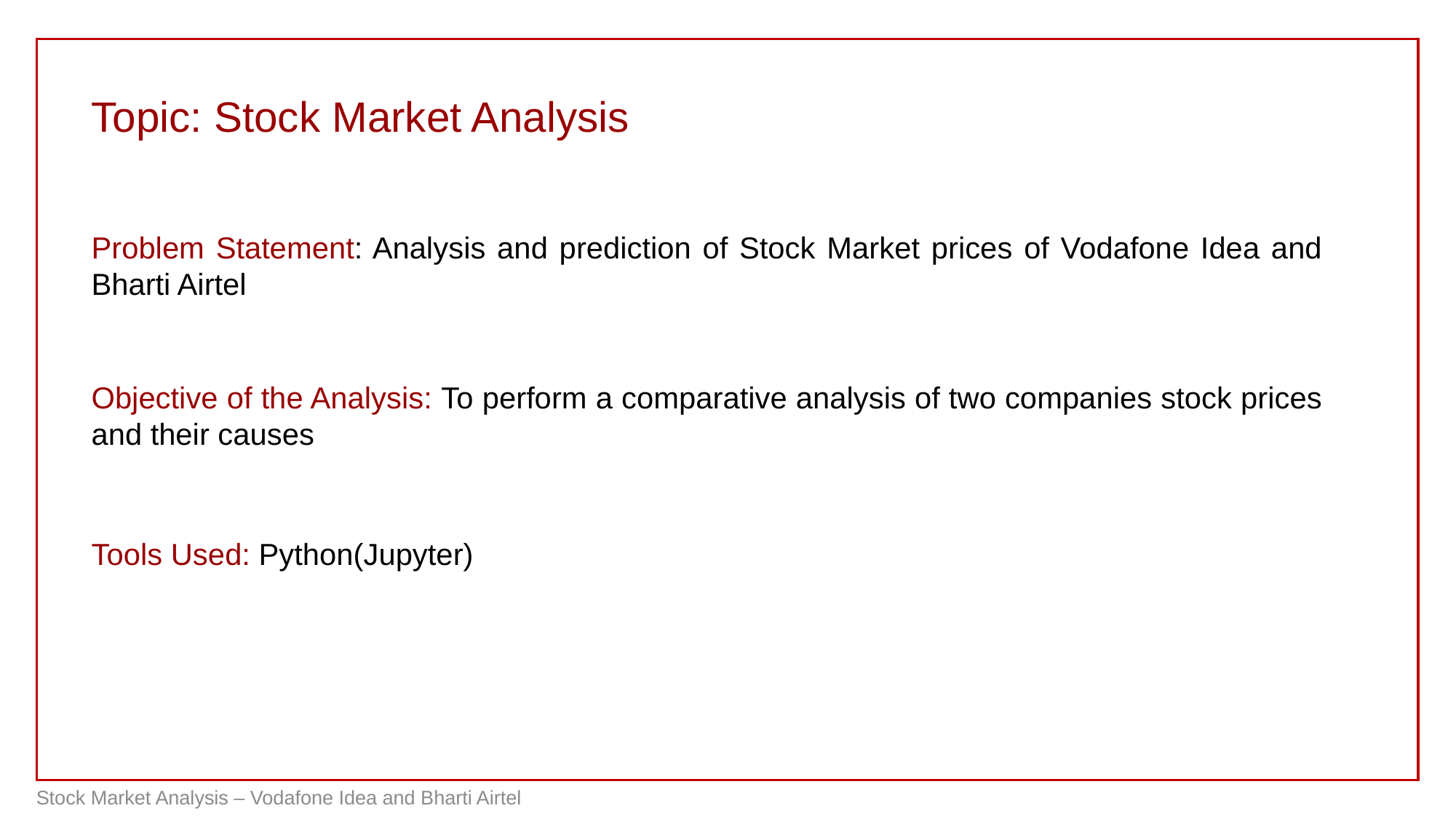

Topic: Stock Market Analysis
Problem Statement: Analysis and prediction of Stock Market prices of Vodafone Idea and Bharti Airtel
Objective of the Analysis: To perform a comparative analysis of two companies stock prices and their causes
Tools Used: Python(Jupyter)
Stock Market Analysis – Vodafone Idea and Bharti Airtel